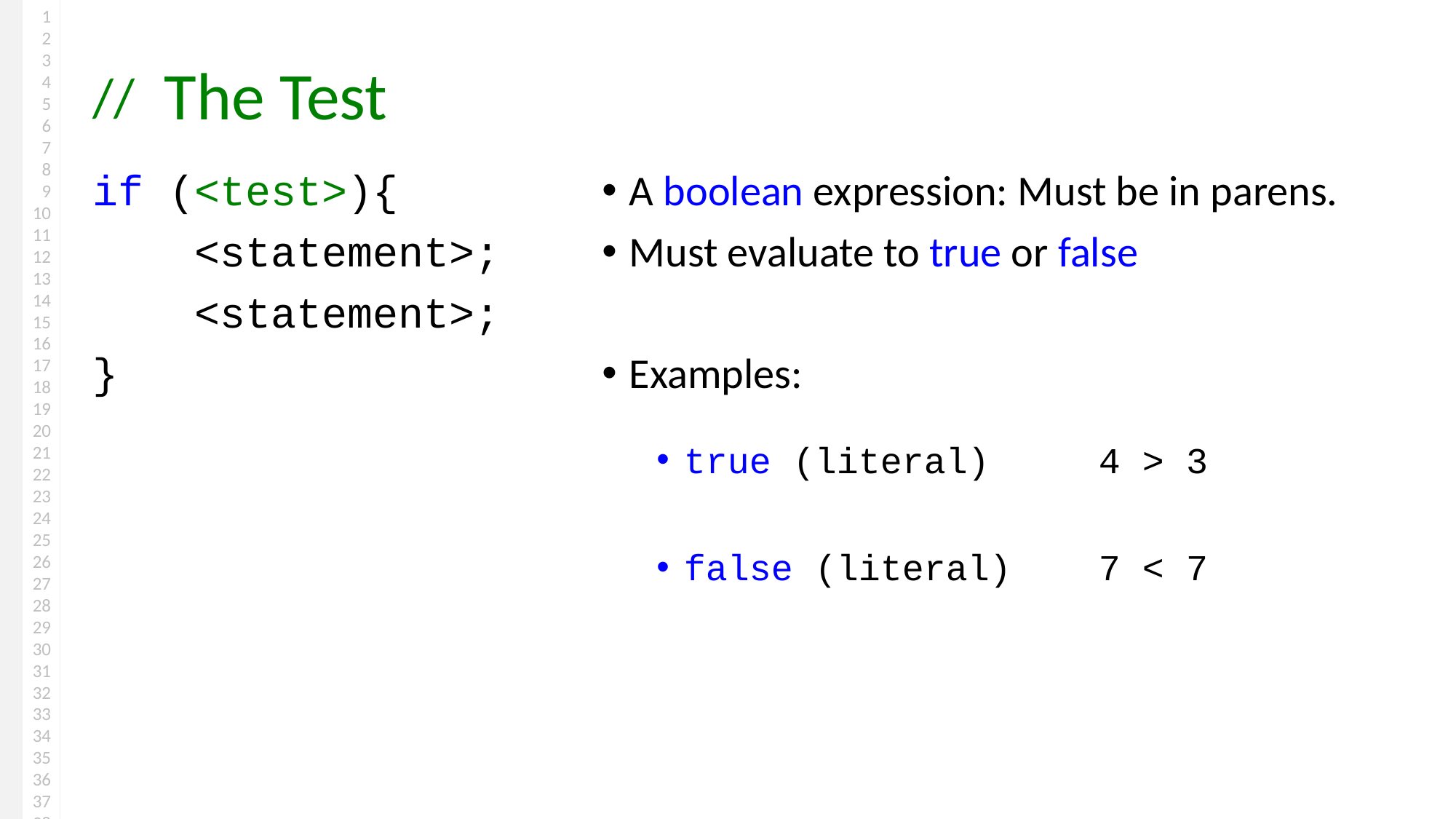

# The Test
if (<test>){
    <statement>;
    <statement>;
}

A boolean expression: Must be in parens.
Must evaluate to true or false

Examples:

true (literal)     4 > 3

false (literal)    7 < 7